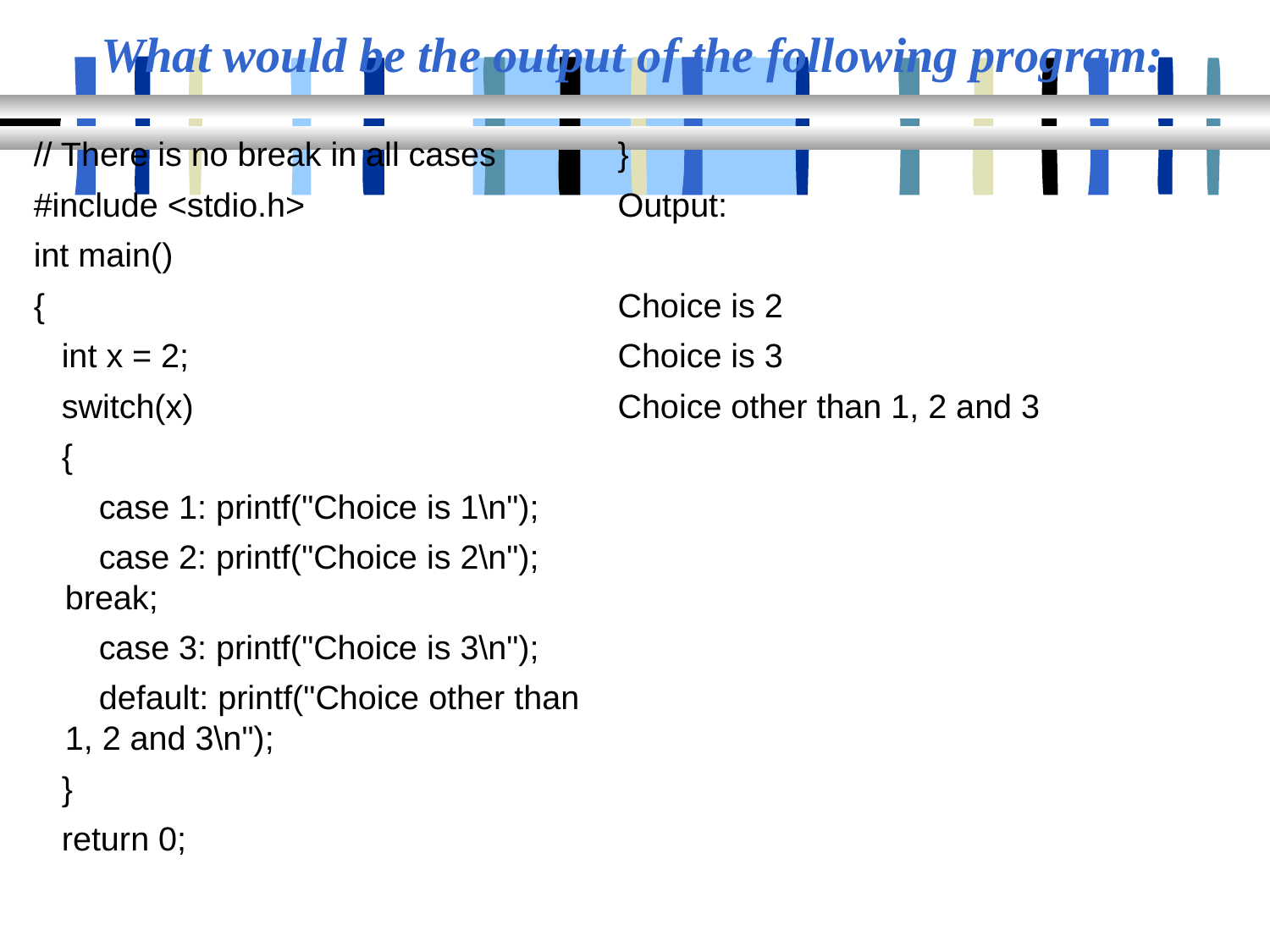

What would be the output of the following program:
// There is no break in all cases
#include <stdio.h>
int main()
{
   int x = 2;
   switch(x)
   {
       case 1: printf("Choice is 1\n");
       case 2: printf("Choice is 2\n"); break;
       case 3: printf("Choice is 3\n");
       default: printf("Choice other than 1, 2 and 3\n");
   }
   return 0;
}
Output:

Choice is 2
Choice is 3
Choice other than 1, 2 and 3